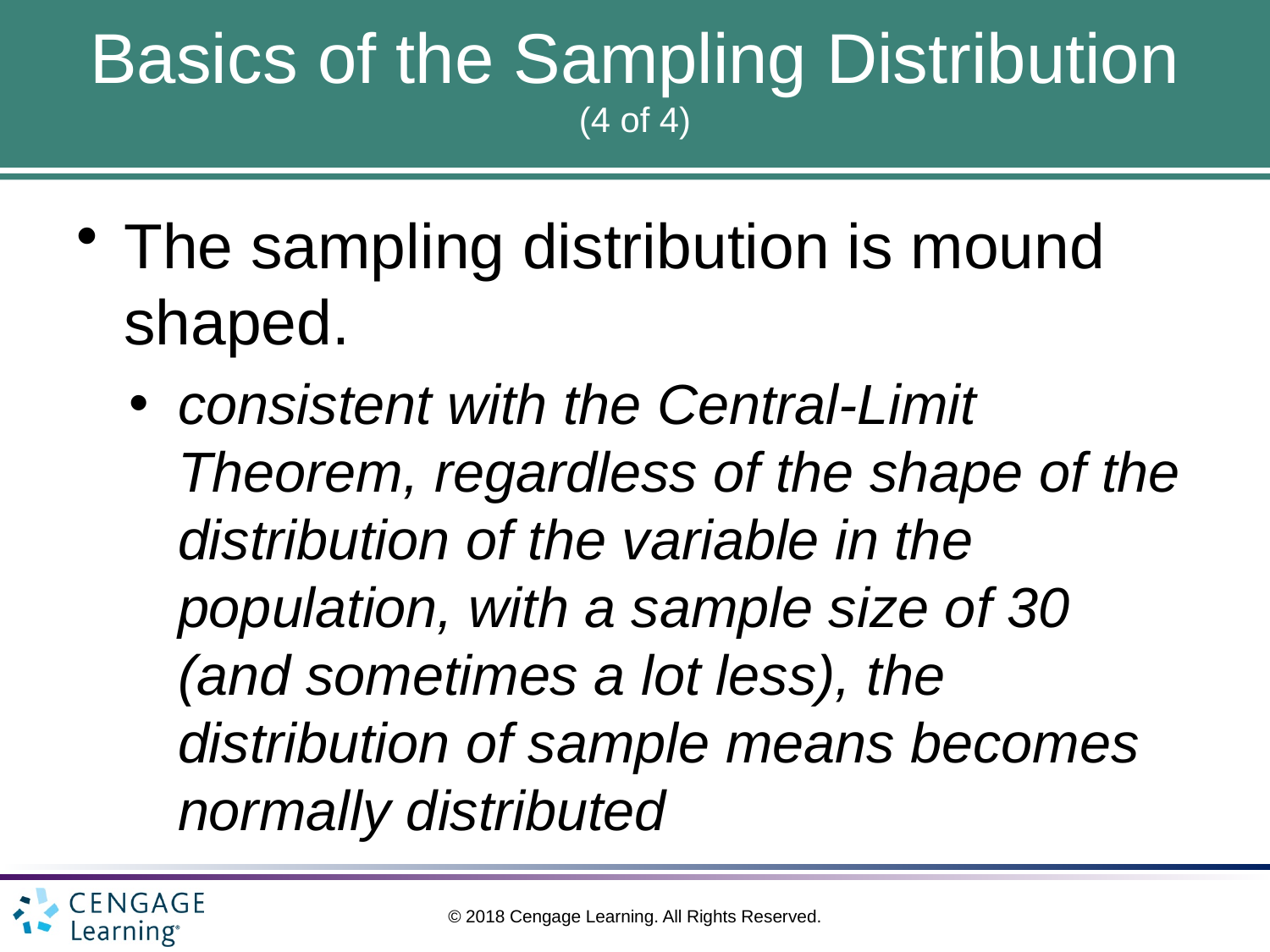

# Basics of the Sampling Distribution (4 of 4)
The sampling distribution is mound shaped.
consistent with the Central-Limit Theorem, regardless of the shape of the distribution of the variable in the population, with a sample size of 30 (and sometimes a lot less), the distribution of sample means becomes normally distributed